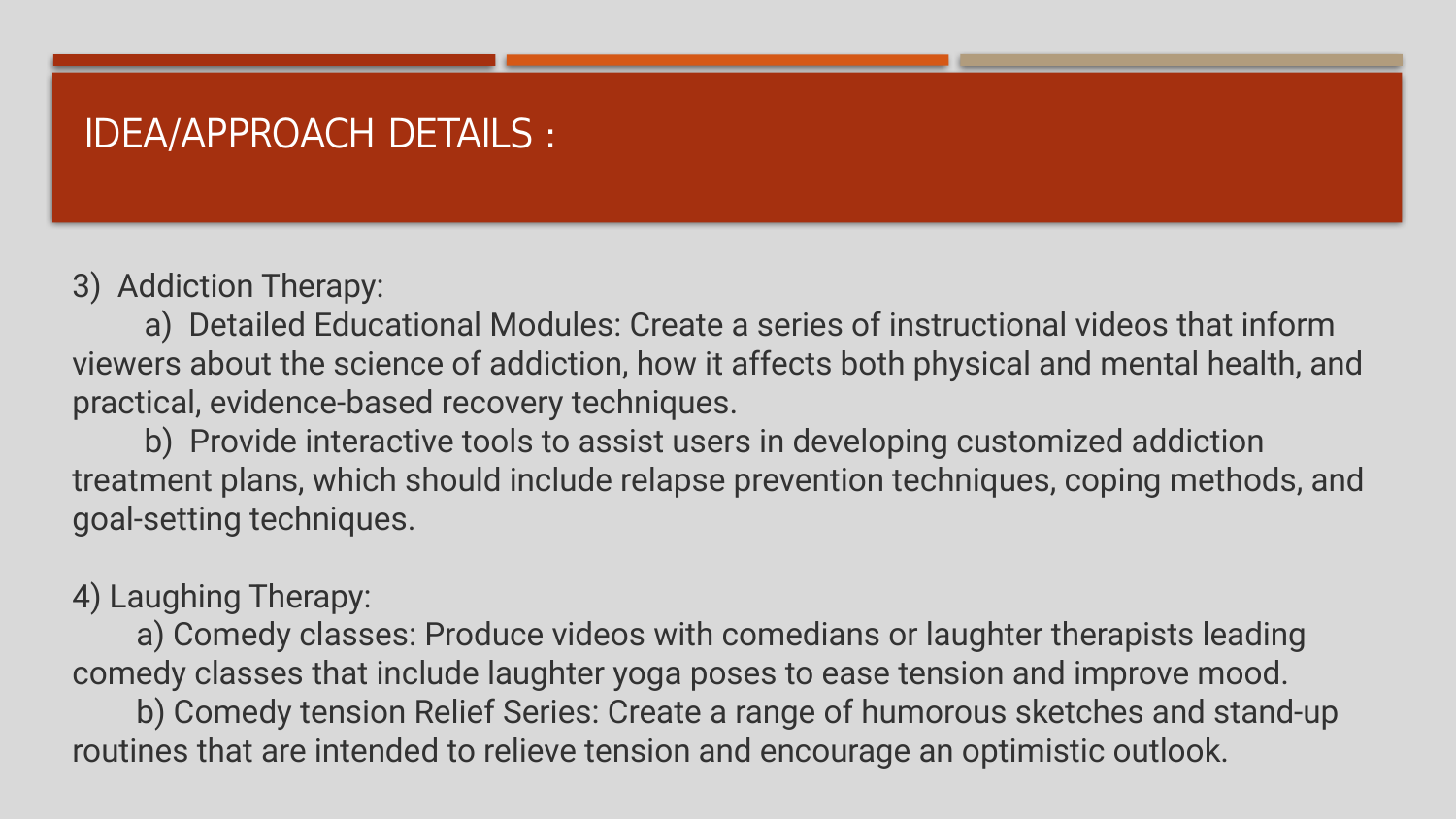

# Idea/Approach Details :
3)  Addiction Therapy:
         a)  Detailed Educational Modules: Create a series of instructional videos that inform viewers about the science of addiction, how it affects both physical and mental health, and practical, evidence-based recovery techniques.
         b)  Provide interactive tools to assist users in developing customized addiction treatment plans, which should include relapse prevention techniques, coping methods, and goal-setting techniques.

4) Laughing Therapy:
        a) Comedy classes: Produce videos with comedians or laughter therapists leading comedy classes that include laughter yoga poses to ease tension and improve mood.
        b) Comedy tension Relief Series: Create a range of humorous sketches and stand-up routines that are intended to relieve tension and encourage an optimistic outlook.